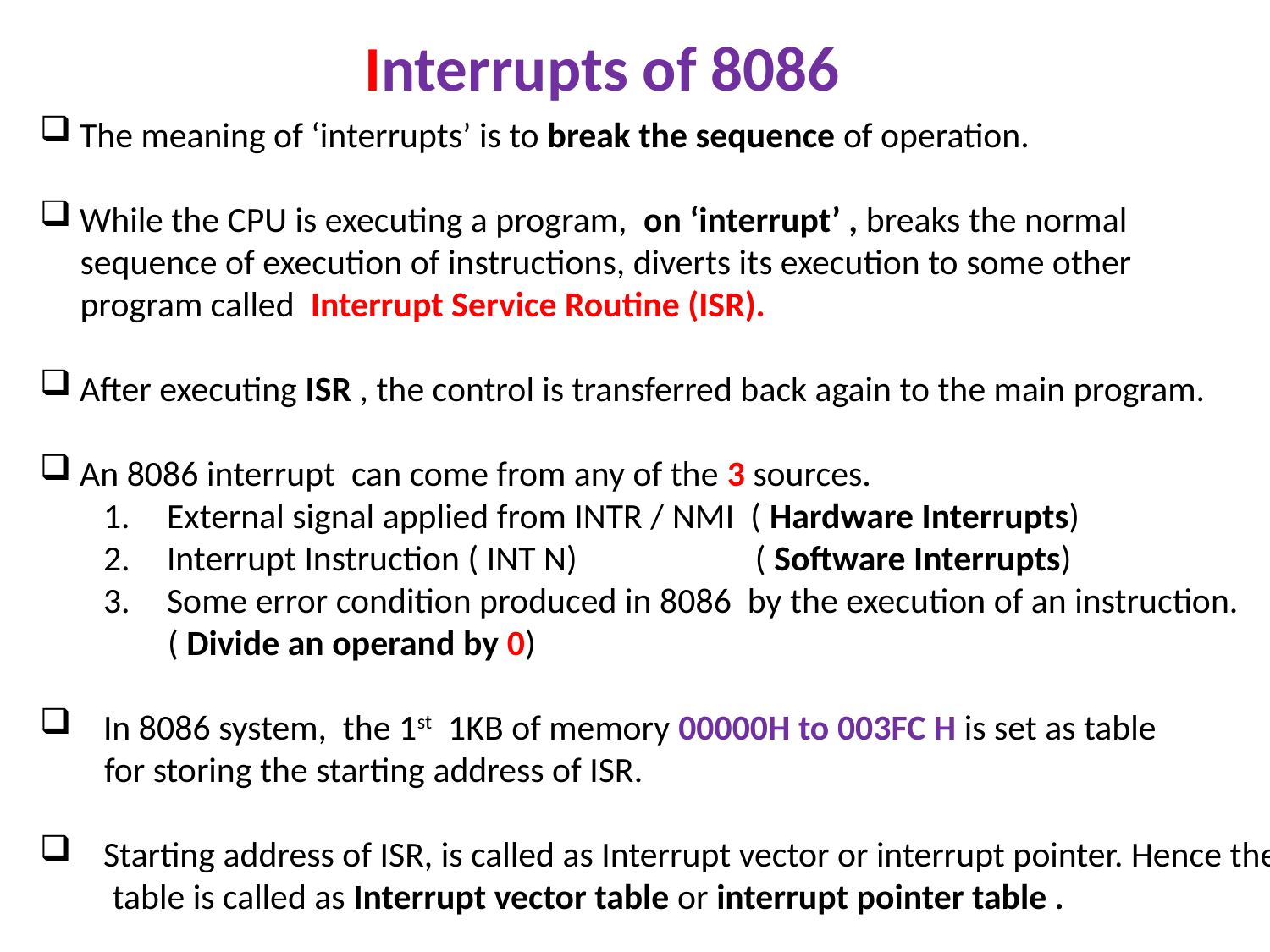

Interrupts of 8086
 The meaning of ‘interrupts’ is to break the sequence of operation.

 While the CPU is executing a program,  on ‘interrupt’ , breaks the normal
     sequence of execution of instructions, diverts its execution to some other
     program called  Interrupt Service Routine (ISR).

 After executing ISR , the control is transferred back again to the main program.

 An 8086 interrupt  can come from any of the 3 sources.
External signal applied from INTR / NMI  ( Hardware Interrupts)
Interrupt Instruction ( INT N)	          ( Software Interrupts)
Some error condition produced in 8086  by the execution of an instruction.
        ( Divide an operand by 0)

In 8086 system,  the 1st  1KB of memory 00000H to 003FC H is set as table
        for storing the starting address of ISR.

Starting address of ISR, is called as Interrupt vector or interrupt pointer. Hence the
         table is called as Interrupt vector table or interrupt pointer table .